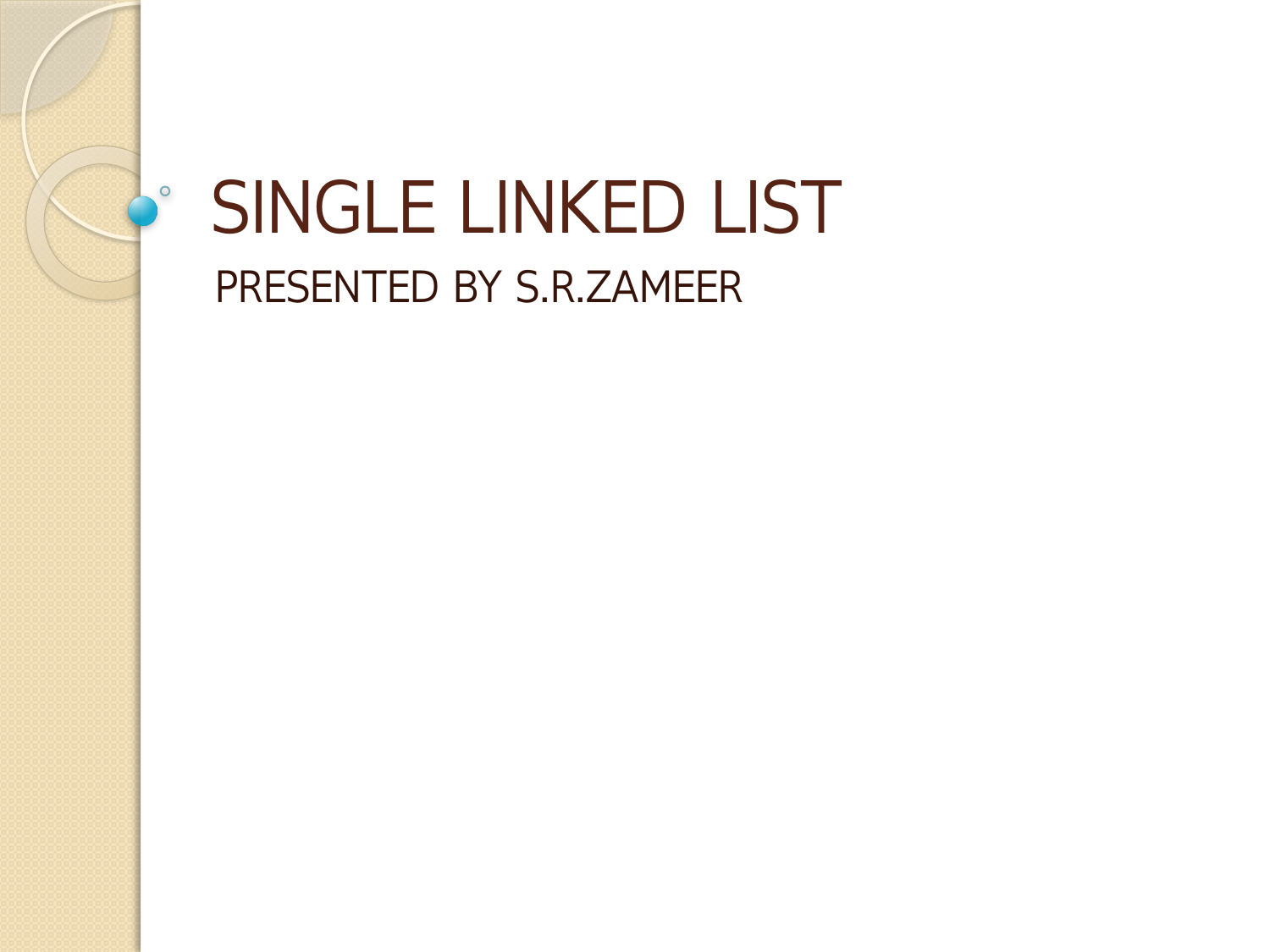

# SINGLE LINKED LIST
PRESENTED BY S.R.ZAMEER